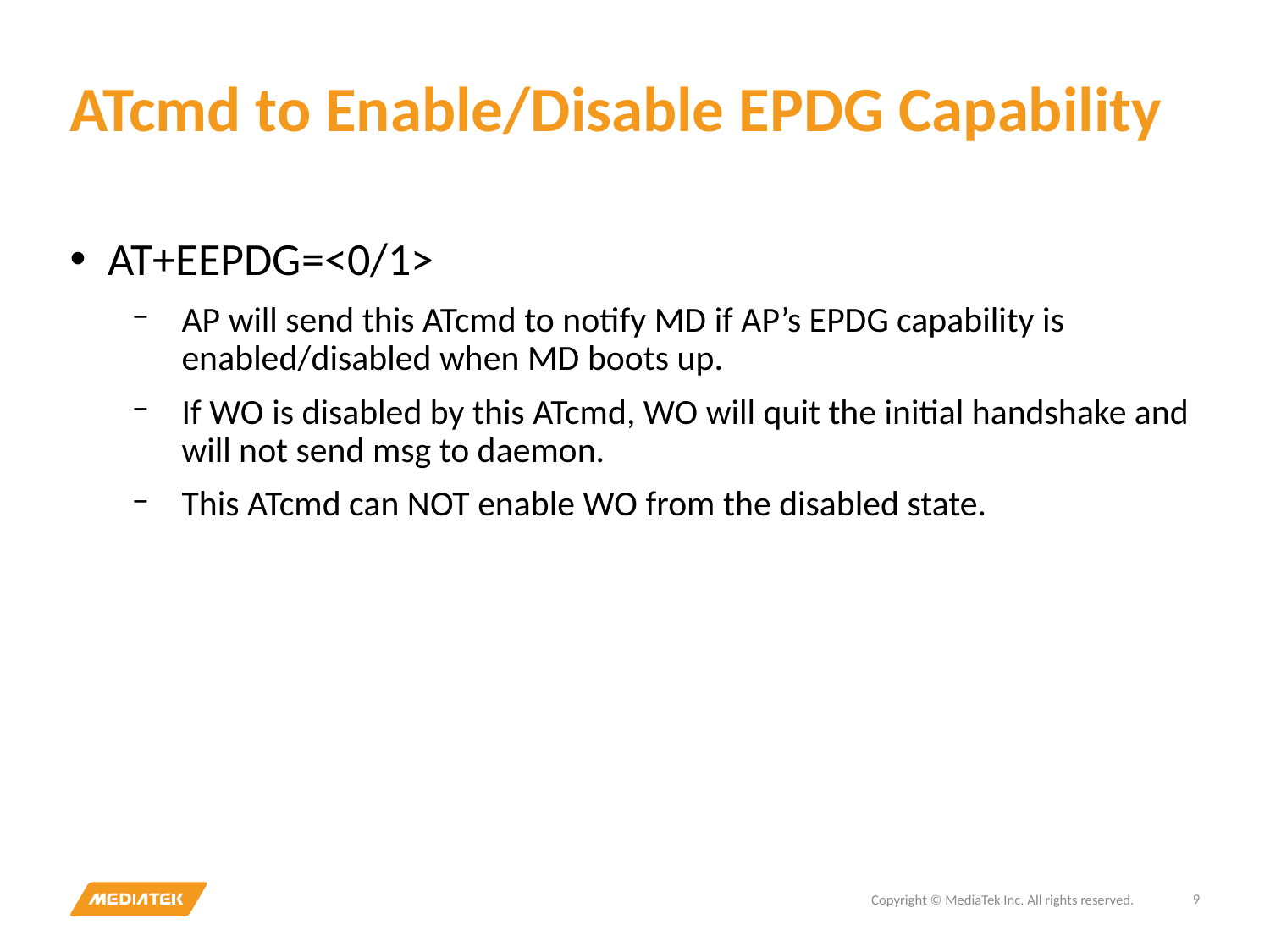

# ATcmd to Enable/Disable EPDG Capability
AT+EEPDG=<0/1>
AP will send this ATcmd to notify MD if AP’s EPDG capability is enabled/disabled when MD boots up.
If WO is disabled by this ATcmd, WO will quit the initial handshake and will not send msg to daemon.
This ATcmd can NOT enable WO from the disabled state.
9
Copyright © MediaTek Inc. All rights reserved.